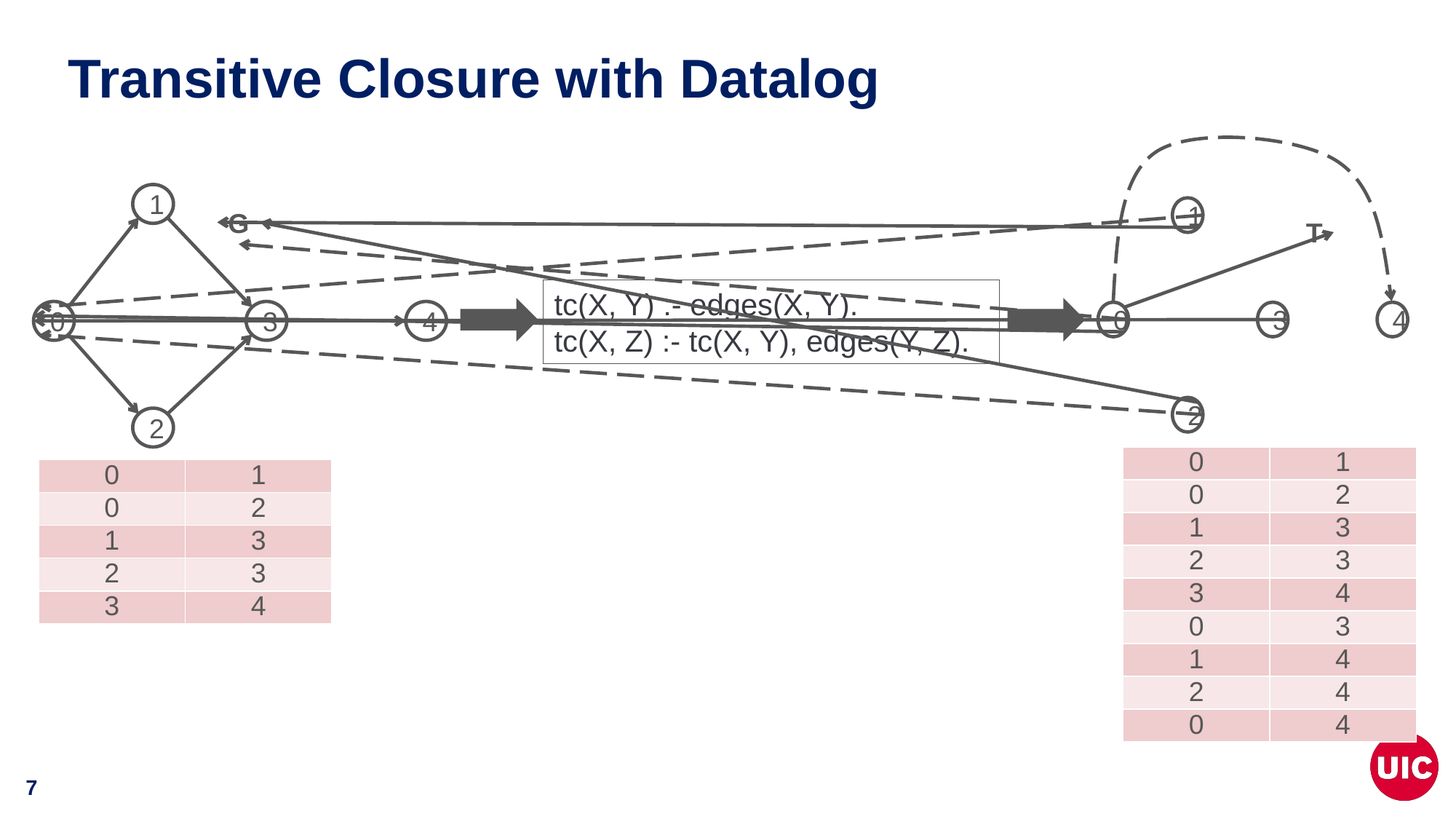

# Transitive Closure with Datalog

1
T
0
3
4
2

1
0
3
4
2
G
tc(X, Y) :- edges(X, Y).
tc(X, Z) :- tc(X, Y), edges(Y, Z).

| 0​ | 1​ |
| --- | --- |
| 0​ | 2​ |
| 1​ | 3​ |
| 2​ | 3​ |
| 3​ | 4​ |
| 0​ | 3​ |
| 1​ | 4​ |
| 2​ | 4​ |
| 0​ | 4​ |
| 0​ | 1​ |
| --- | --- |
| 0 | 2​ |
| 1​ | 3​ |
| 2​ | 3​ |
| 3 | 4 |